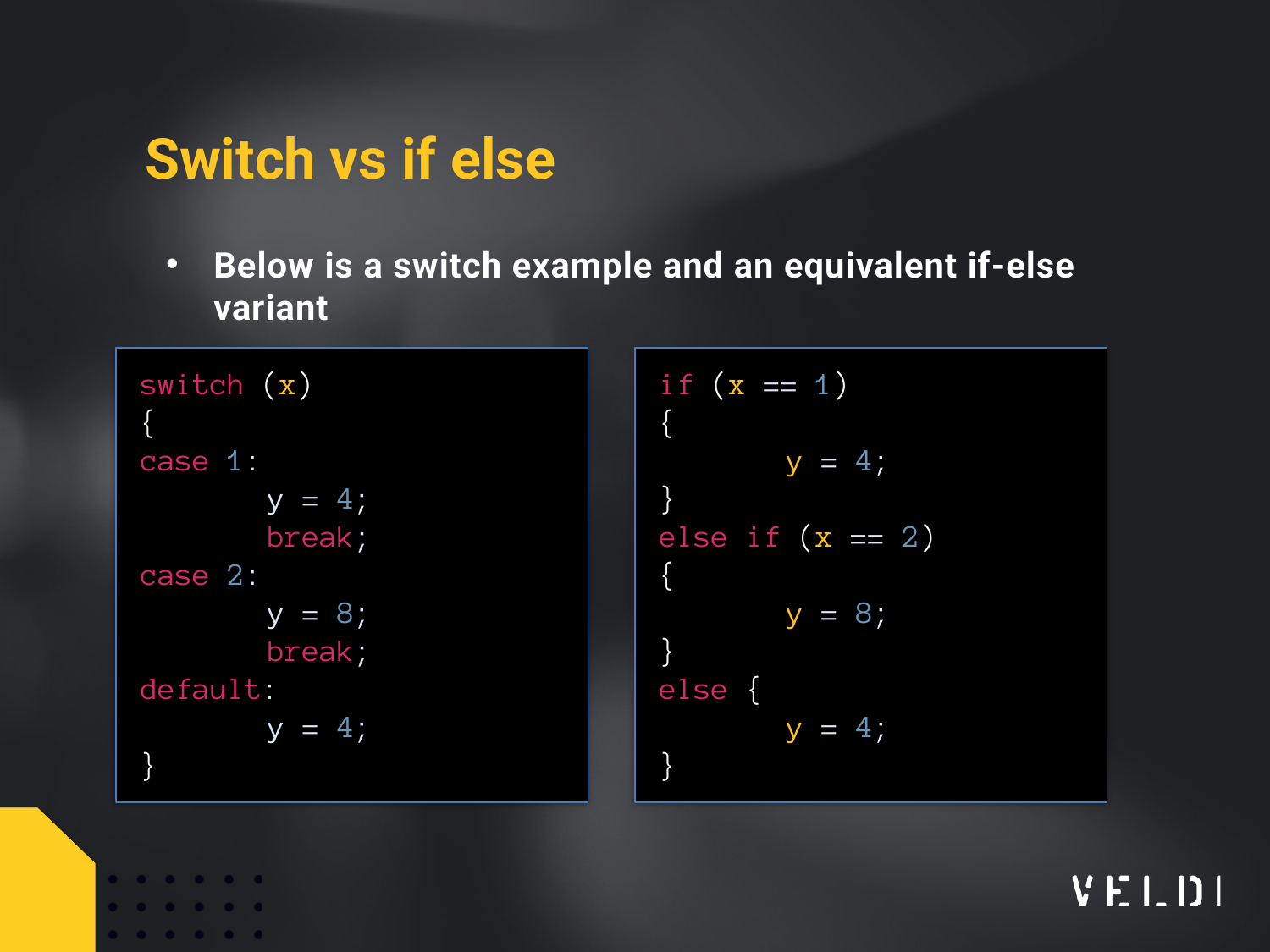

Switch vs if else

Below is a switch example and an equivalent if-else variant
switch (x)
{
case 1:
	y = 4;
	break;
case 2:
	y = 8;
	break;
default:
	y = 4;
}
if (x == 1)
{
	y = 4;
}
else if (x == 2)
{
	y = 8;
}
else {
	y = 4;
}